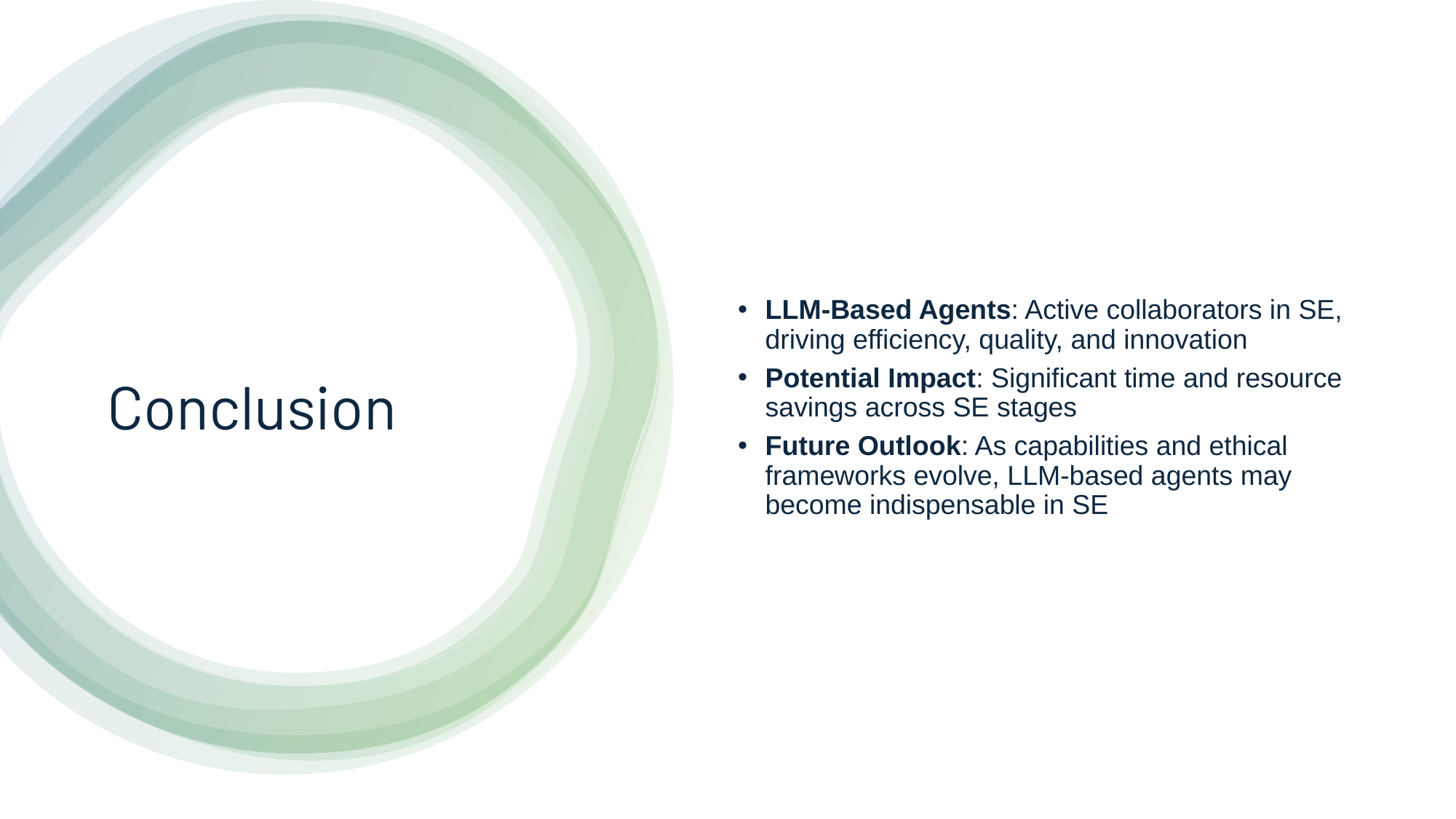

LLM-Based Agents: Active collaborators in SE, driving efficiency, quality, and innovation
Potential Impact: Significant time and resource savings across SE stages
Future Outlook: As capabilities and ethical frameworks evolve, LLM-based agents may become indispensable in SE
# Conclusion